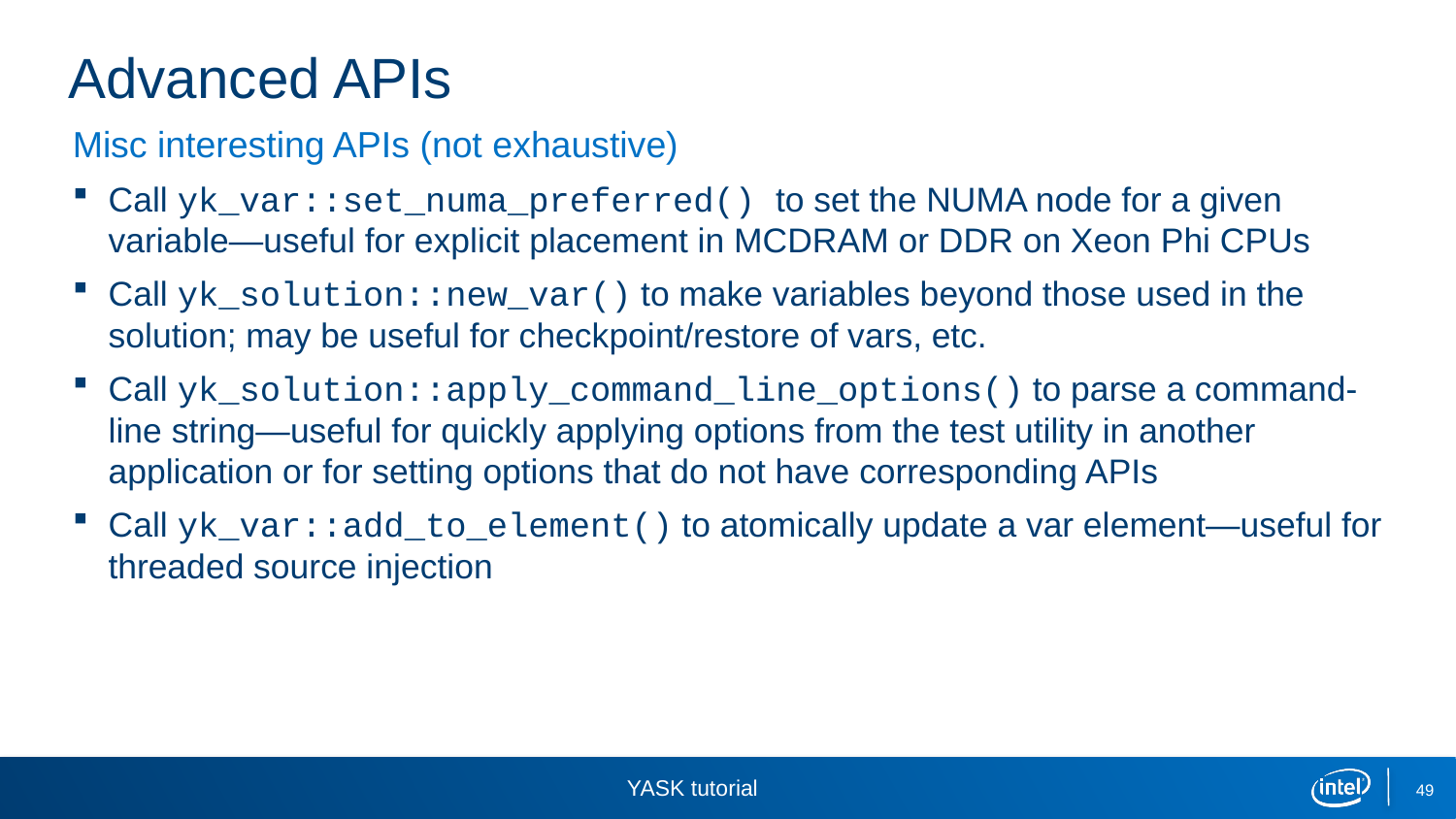

# Advanced APIs
Misc interesting APIs (not exhaustive)
Call yk_var::set_numa_preferred() to set the NUMA node for a given variable—useful for explicit placement in MCDRAM or DDR on Xeon Phi CPUs
Call yk_solution::new_var() to make variables beyond those used in the solution; may be useful for checkpoint/restore of vars, etc.
Call yk_solution::apply_command_line_options() to parse a command-line string—useful for quickly applying options from the test utility in another application or for setting options that do not have corresponding APIs
Call yk_var::add_to_element() to atomically update a var element—useful for threaded source injection

YASK tutorial
49